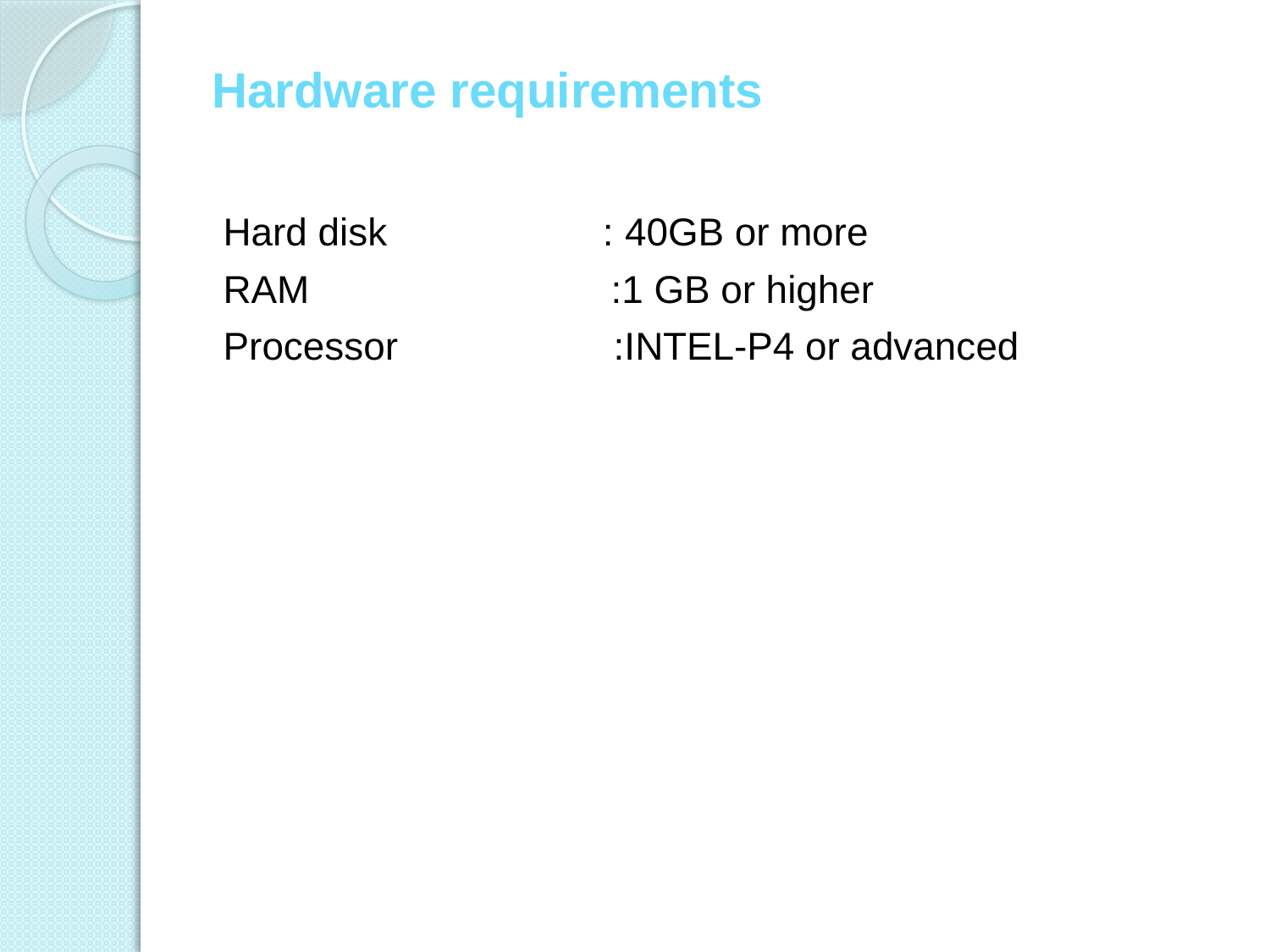

# Hardware requirements
Hard disk                    : 40GB or more
RAM                            :1 GB or higher
Processor                    :INTEL-P4 or advanced